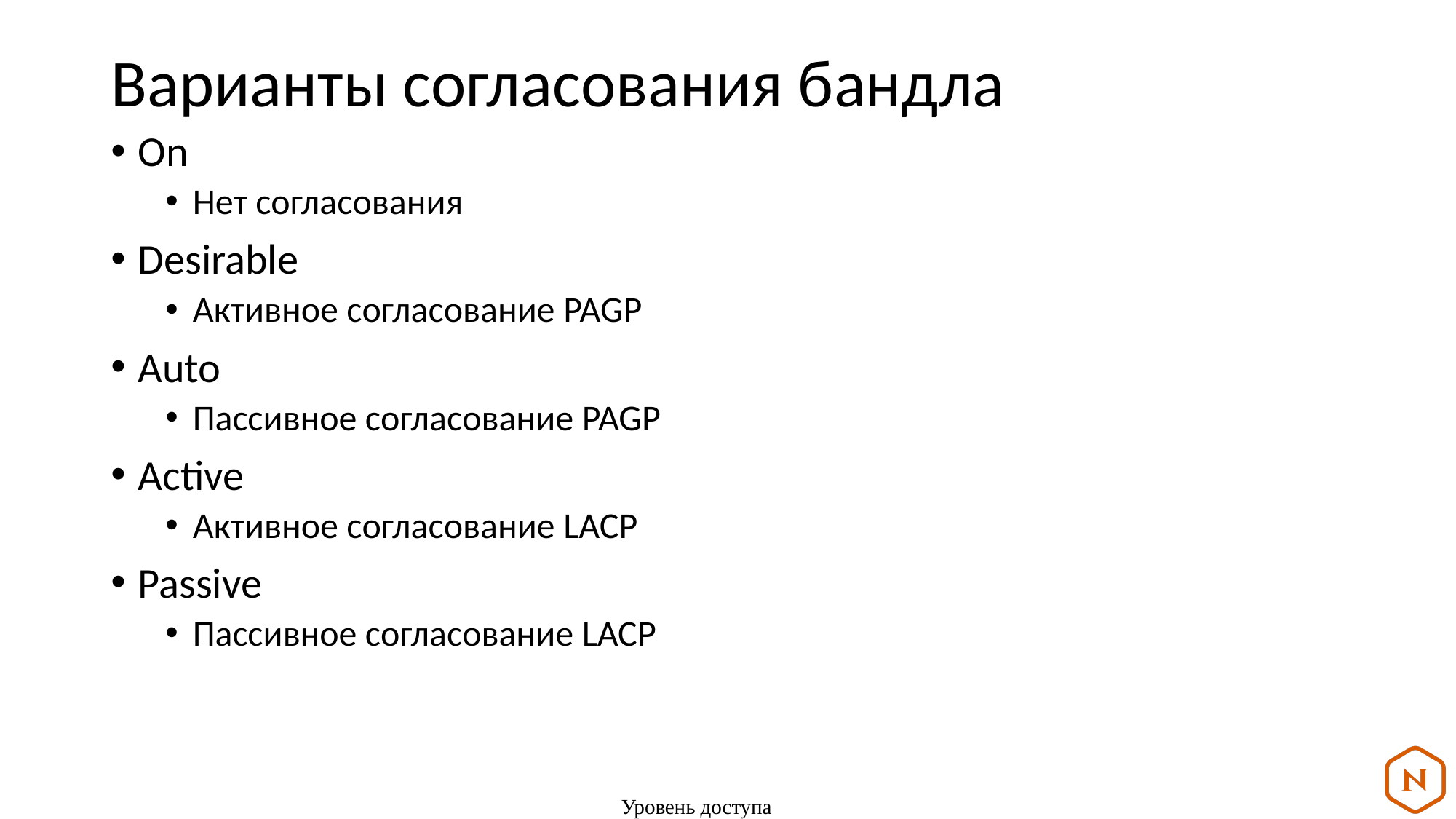

# Варианты согласования бандла
On
Нет согласования
Desirable
Активное согласование PAGP
Auto
Пассивное согласование PAGP
Active
Активное согласование LACP
Passive
Пассивное согласование LACP

Уровень доступа